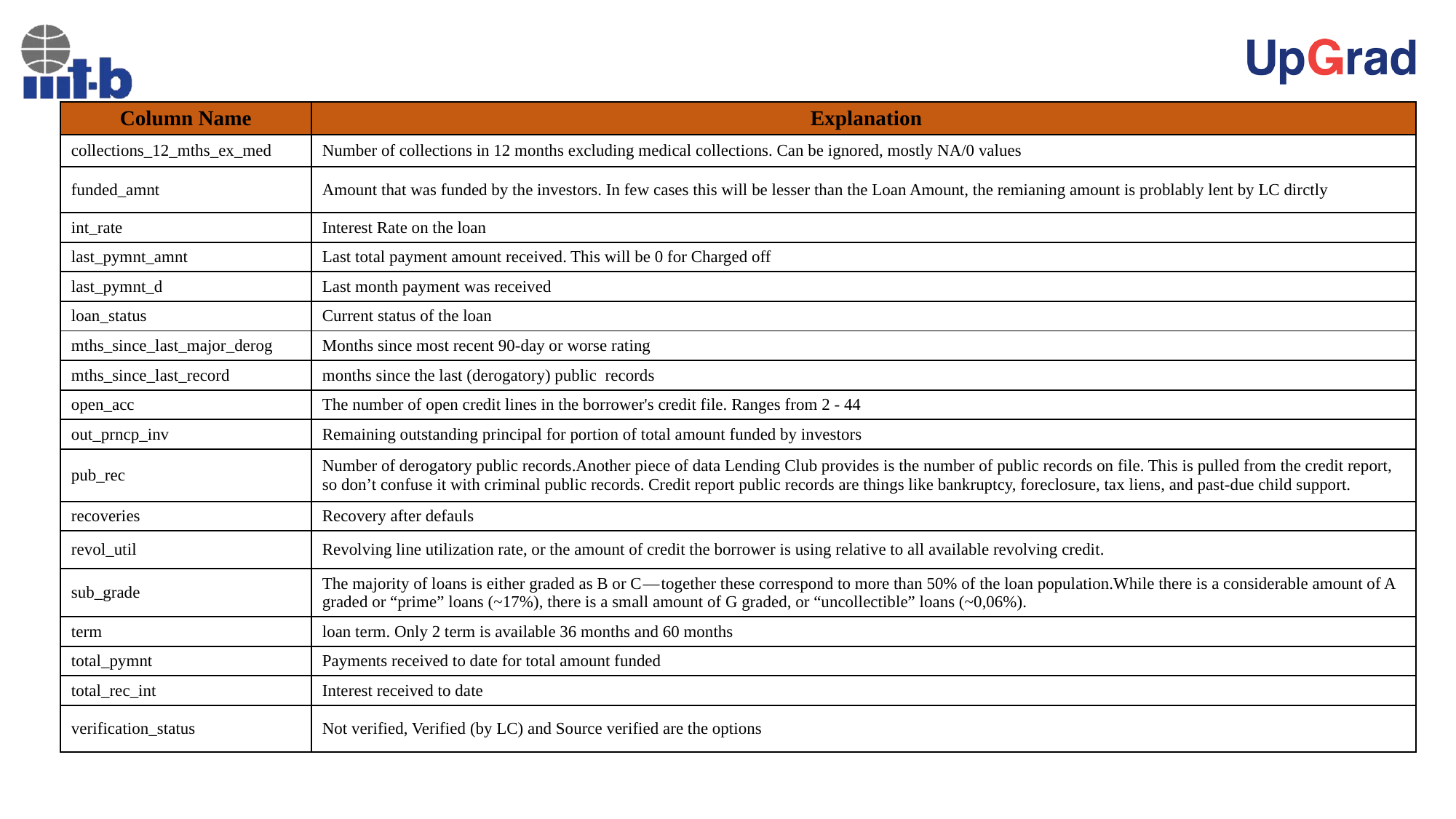

| Column Name | Explanation |
| --- | --- |
| collections\_12\_mths\_ex\_med | Number of collections in 12 months excluding medical collections. Can be ignored, mostly NA/0 values |
| funded\_amnt | Amount that was funded by the investors. In few cases this will be lesser than the Loan Amount, the remianing amount is problably lent by LC dirctly |
| int\_rate | Interest Rate on the loan |
| last\_pymnt\_amnt | Last total payment amount received. This will be 0 for Charged off |
| last\_pymnt\_d | Last month payment was received |
| loan\_status | Current status of the loan |
| mths\_since\_last\_major\_derog | Months since most recent 90-day or worse rating |
| mths\_since\_last\_record | months since the last (derogatory) public records |
| open\_acc | The number of open credit lines in the borrower's credit file. Ranges from 2 - 44 |
| out\_prncp\_inv | Remaining outstanding principal for portion of total amount funded by investors |
| pub\_rec | Number of derogatory public records.Another piece of data Lending Club provides is the number of public records on file. This is pulled from the credit report, so don’t confuse it with criminal public records. Credit report public records are things like bankruptcy, foreclosure, tax liens, and past-due child support. |
| recoveries | Recovery after defauls |
| revol\_util | Revolving line utilization rate, or the amount of credit the borrower is using relative to all available revolving credit. |
| sub\_grade | The majority of loans is either graded as B or C — together these correspond to more than 50% of the loan population.While there is a considerable amount of A graded or “prime” loans (~17%), there is a small amount of G graded, or “uncollectible” loans (~0,06%). |
| term | loan term. Only 2 term is available 36 months and 60 months |
| total\_pymnt | Payments received to date for total amount funded |
| total\_rec\_int | Interest received to date |
| verification\_status | Not verified, Verified (by LC) and Source verified are the options |